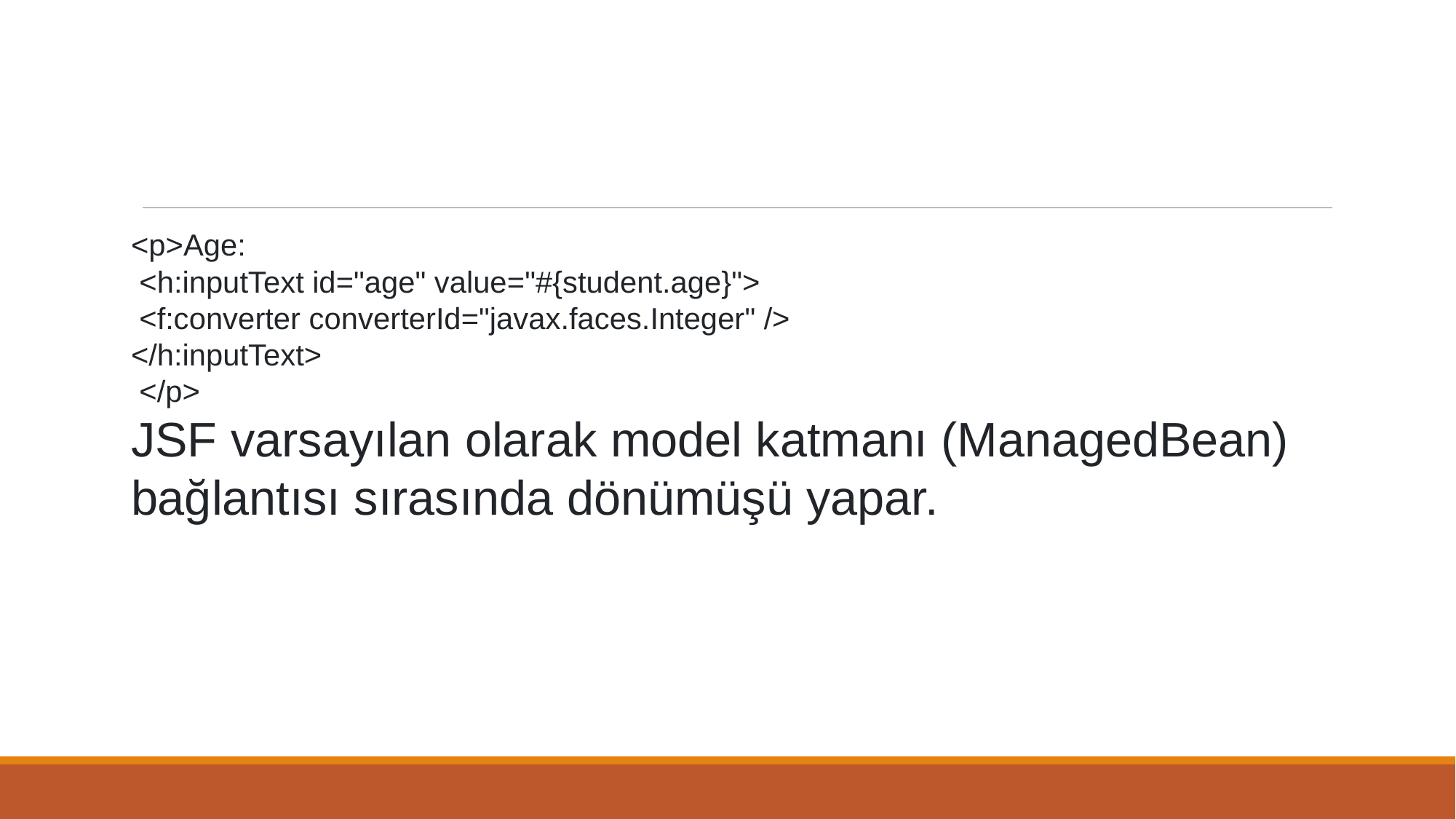

#
<p>Age:
 <h:inputText id="age" value="#{student.age}">
 <f:converter converterId="javax.faces.Integer" />
</h:inputText>
 </p>
JSF varsayılan olarak model katmanı (ManagedBean) bağlantısı sırasında dönümüşü yapar.